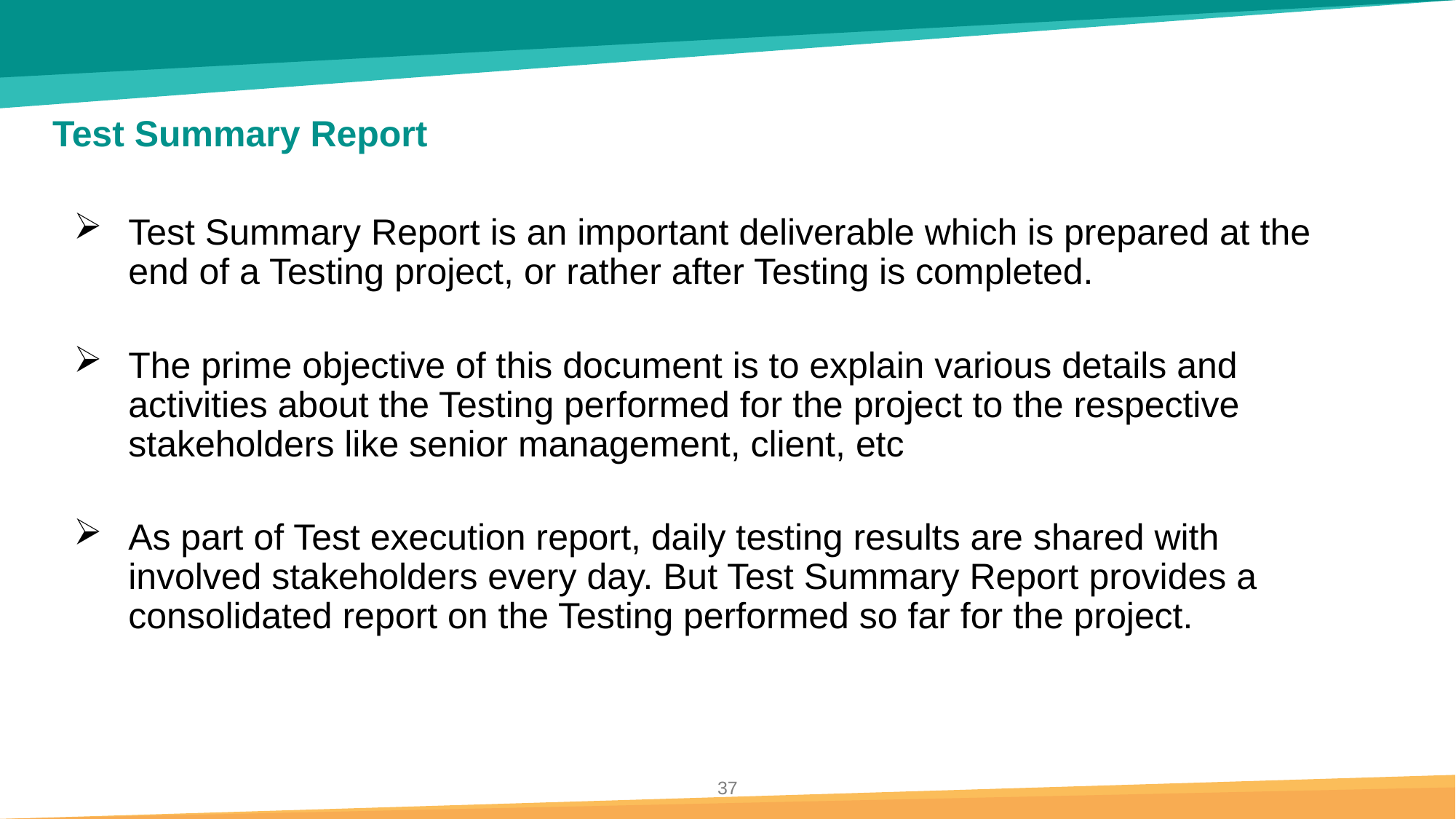

# Test Summary Report
Test Summary Report is an important deliverable which is prepared at the end of a Testing project, or rather after Testing is completed.

The prime objective of this document is to explain various details and activities about the Testing performed for the project to the respective stakeholders like senior management, client, etc

As part of Test execution report, daily testing results are shared with involved stakeholders every day. But Test Summary Report provides a consolidated report on the Testing performed so far for the project.